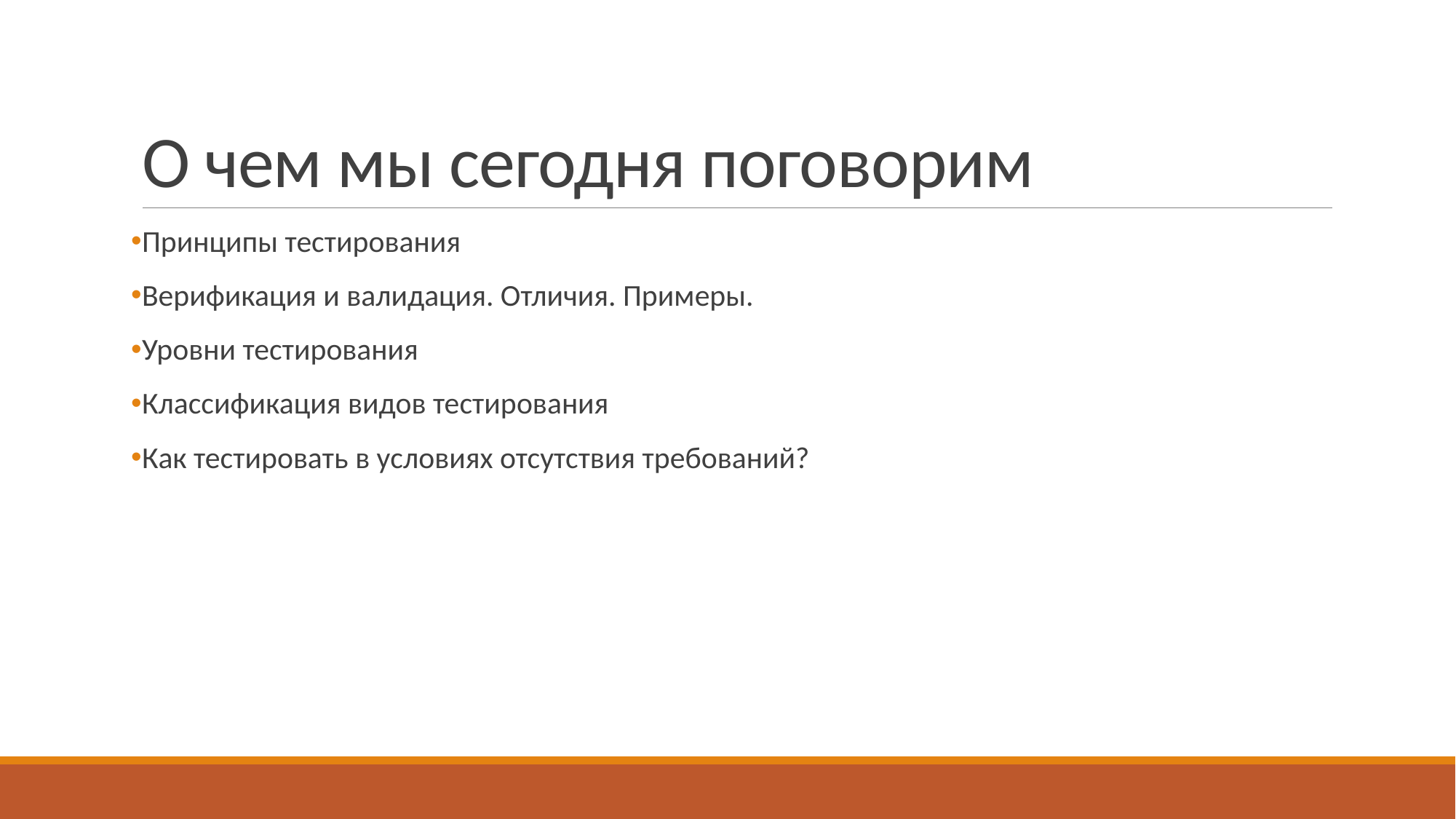

# О чем мы сегодня поговорим
Принципы тестирования
Верификация и валидация. Отличия. Примеры.
Уровни тестирования
Классификация видов тестирования
Как тестировать в условиях отсутствия требований?